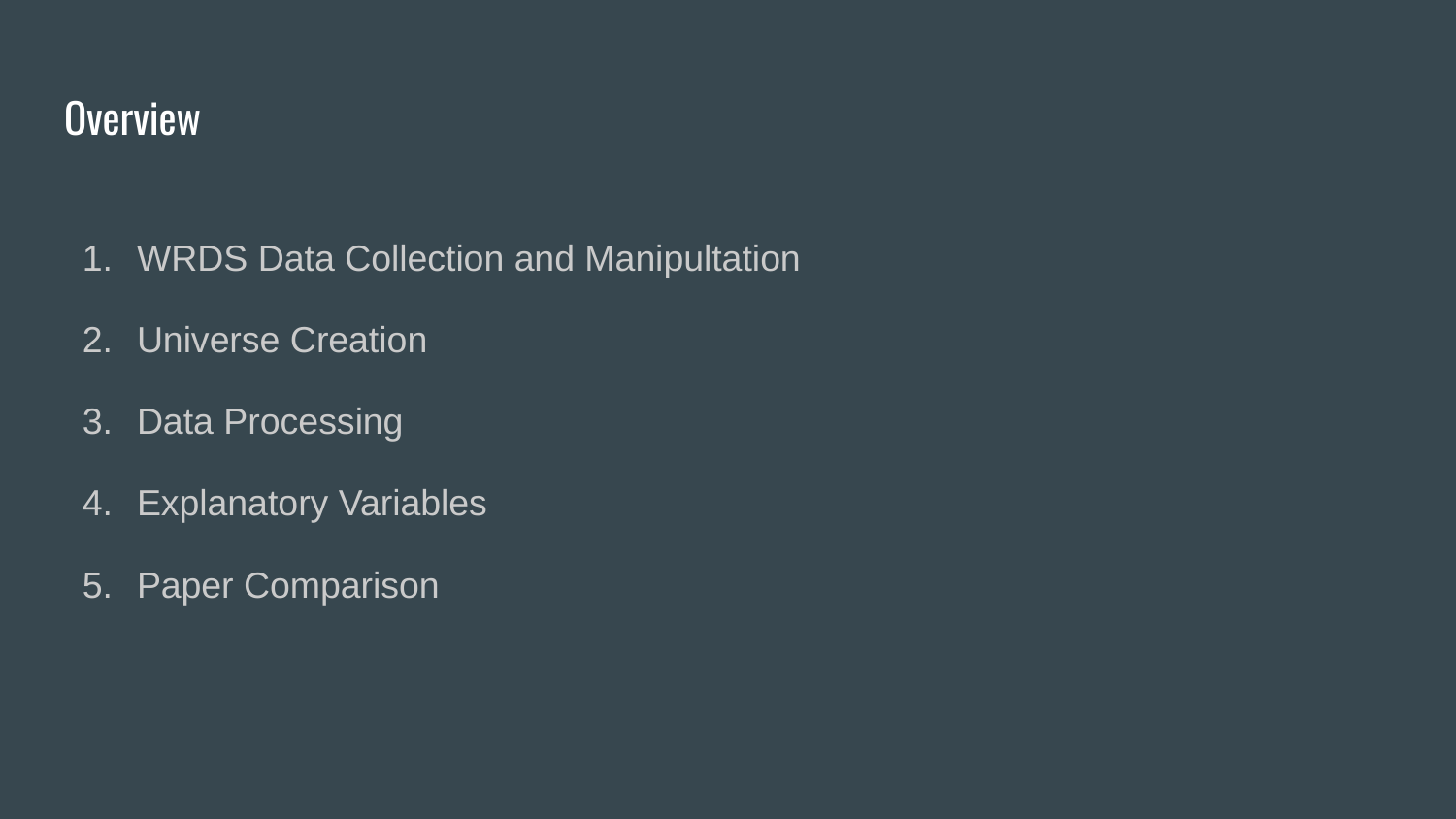

# Overview
WRDS Data Collection and Manipultation
Universe Creation
Data Processing
Explanatory Variables
Paper Comparison